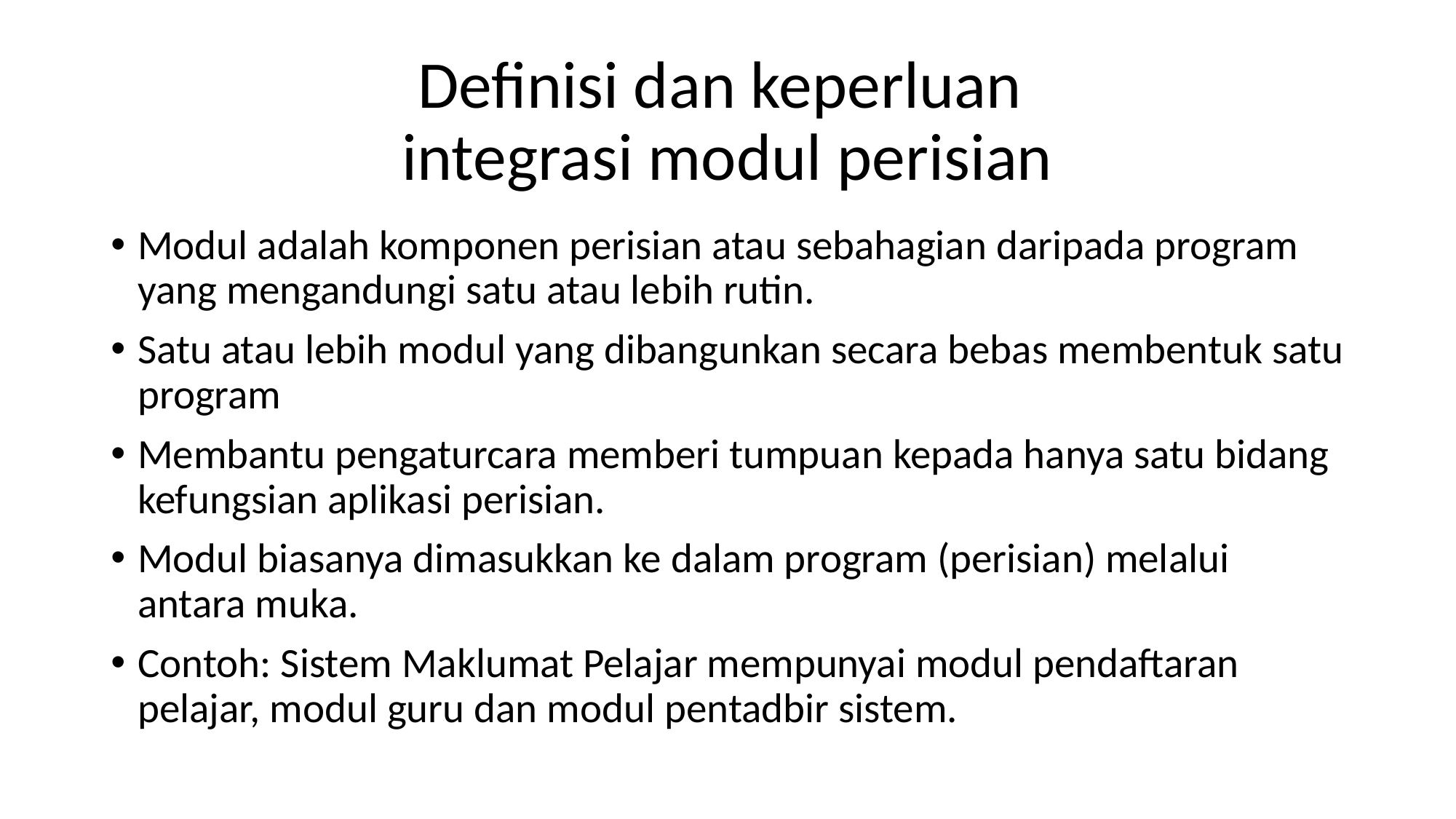

# Definisi dan keperluan integrasi modul perisian
Modul adalah komponen perisian atau sebahagian daripada program yang mengandungi satu atau lebih rutin.
Satu atau lebih modul yang dibangunkan secara bebas membentuk satu program
Membantu pengaturcara memberi tumpuan kepada hanya satu bidang kefungsian aplikasi perisian.
Modul biasanya dimasukkan ke dalam program (perisian) melalui antara muka.
Contoh: Sistem Maklumat Pelajar mempunyai modul pendaftaran pelajar, modul guru dan modul pentadbir sistem.